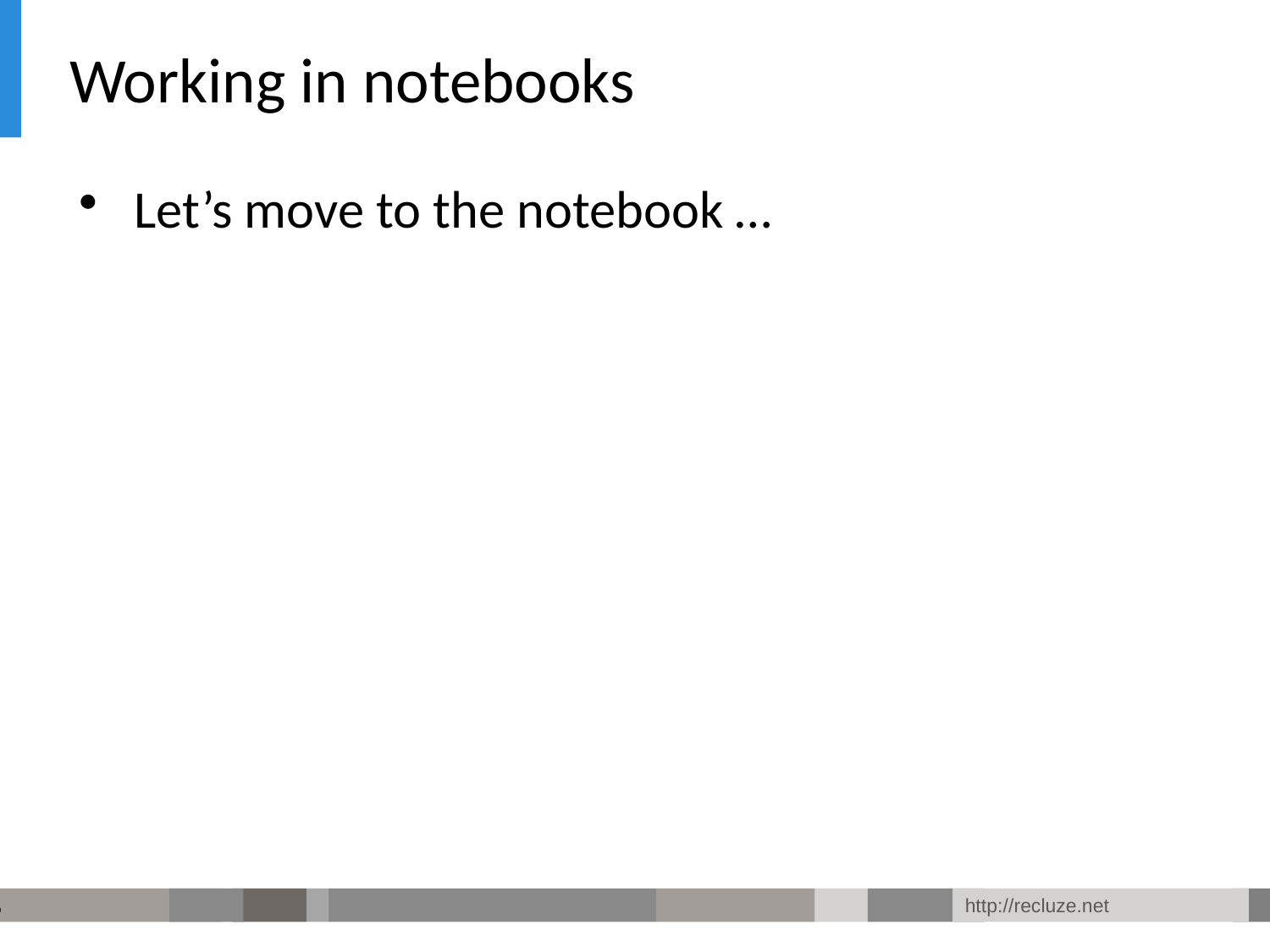

# Working in notebooks
Let’s move to the notebook …